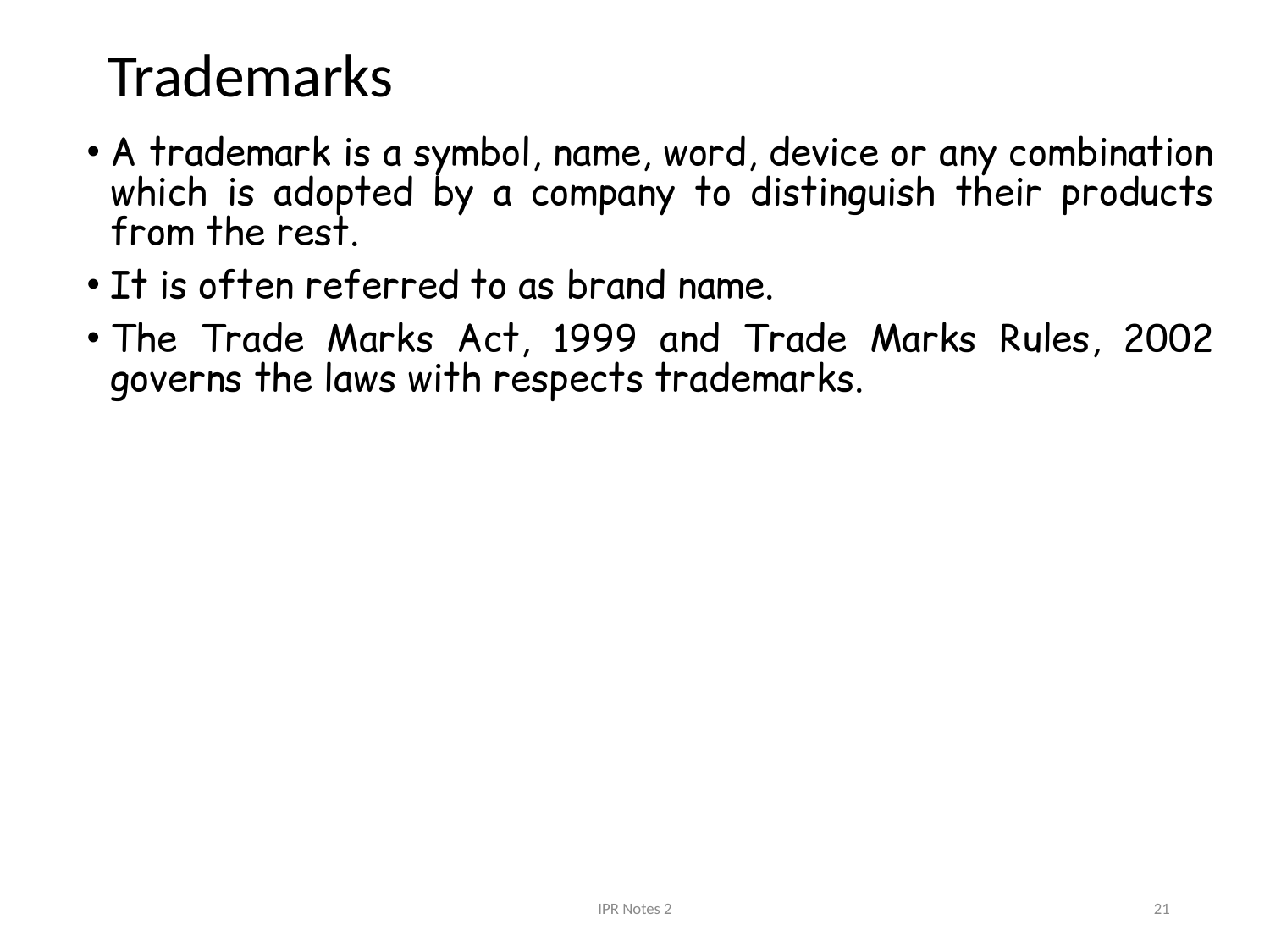

# Trademarks
A trademark is a symbol, name, word, device or any combination which is adopted by a company to distinguish their products from the rest.
It is often referred to as brand name.
The Trade Marks Act, 1999 and Trade Marks Rules, 2002 governs the laws with respects trademarks.
IPR Notes 2
21